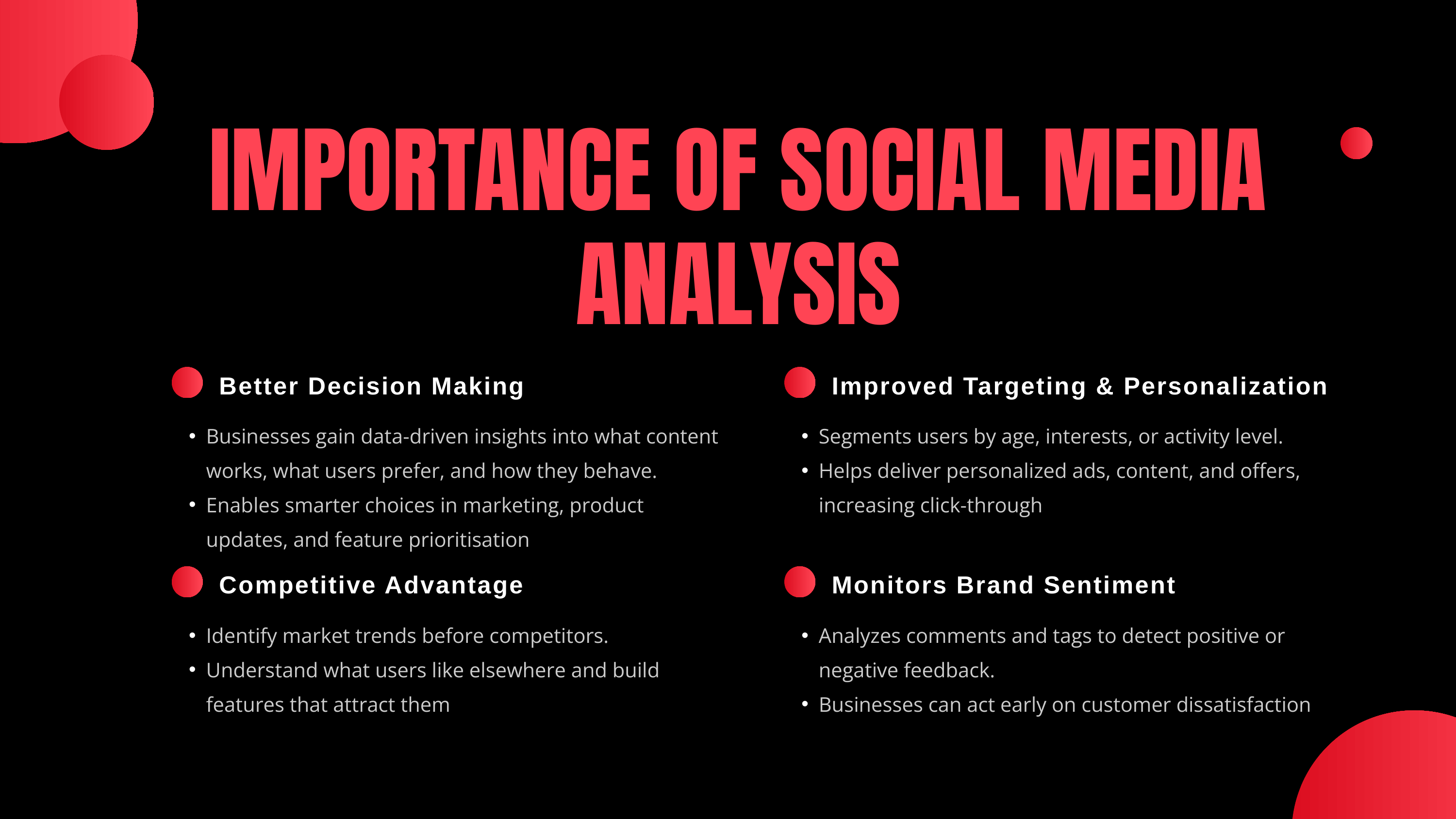

IMPORTANCE OF SOCIAL MEDIA ANALYSIS

Better Decision Making
Improved Targeting & Personalization

Businesses gain data-driven insights into what content works, what users prefer, and how they behave.
Enables smarter choices in marketing, product updates, and feature prioritisation

Segments users by age, interests, or activity level.
Helps deliver personalized ads, content, and offers, increasing click-through

Competitive Advantage
Monitors Brand Sentiment

Identify market trends before competitors.
Understand what users like elsewhere and build features that attract them

Analyzes comments and tags to detect positive or negative feedback.
Businesses can act early on customer dissatisfaction